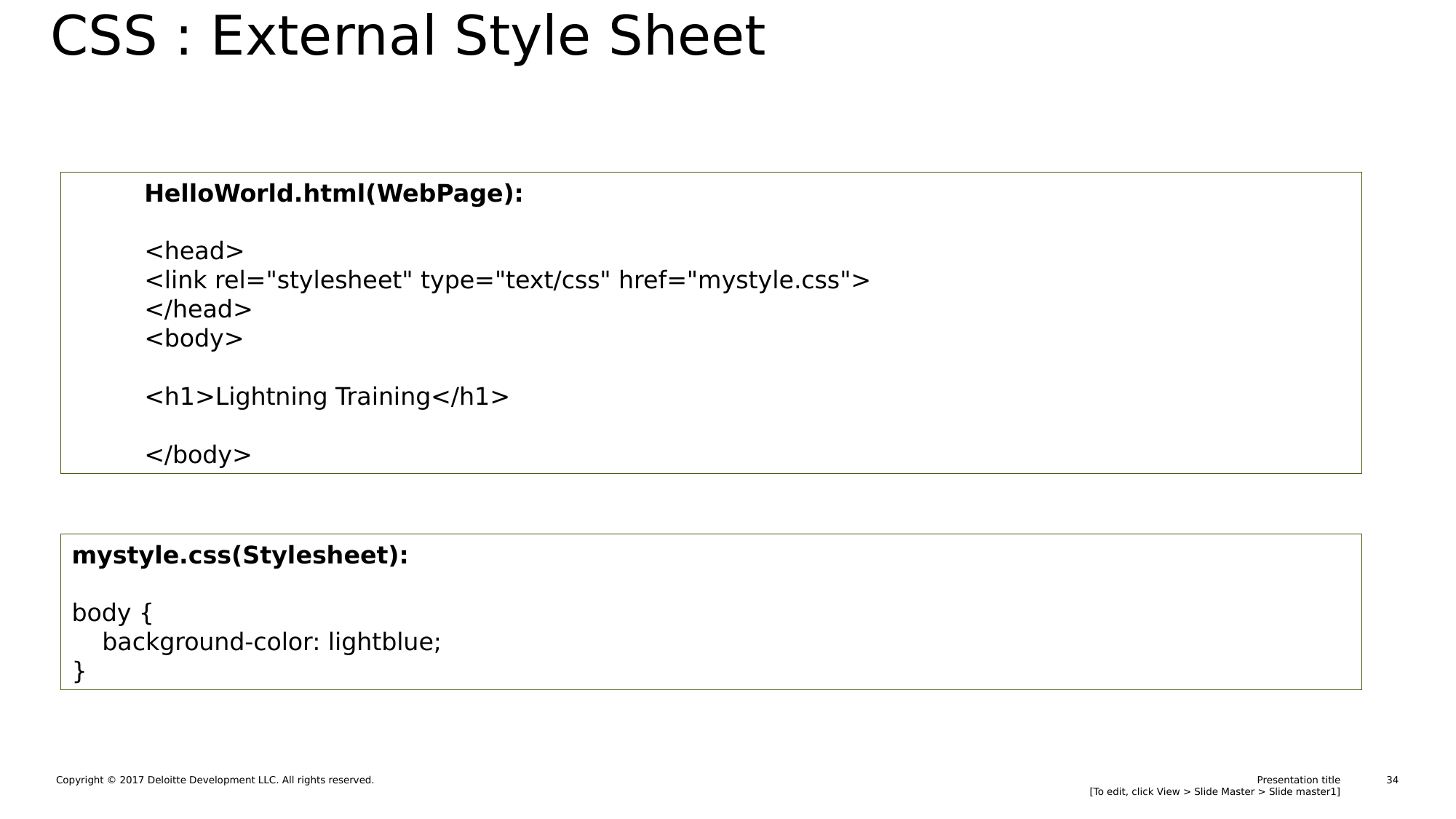

# CSS : External Style Sheet
HelloWorld.html(WebPage):

<head>
<link rel="stylesheet" type="text/css" href="mystyle.css">
</head>
<body>

<h1>Lightning Training</h1>

</body>
mystyle.css(Stylesheet):

body {
    background-color: lightblue;
}